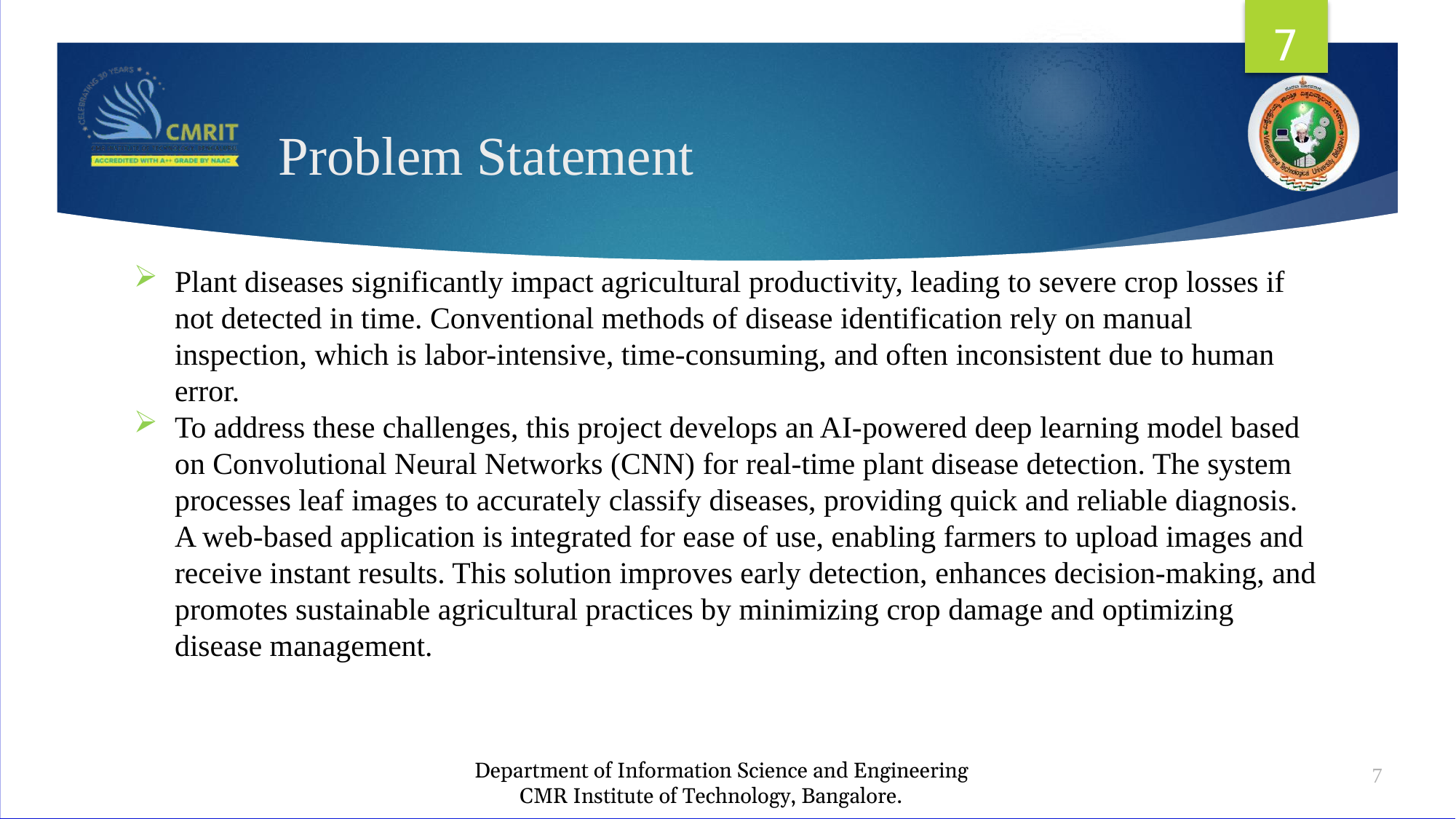

7
# Problem Statement
Plant diseases significantly impact agricultural productivity, leading to severe crop losses if not detected in time. Conventional methods of disease identification rely on manual inspection, which is labor-intensive, time-consuming, and often inconsistent due to human error.
To address these challenges, this project develops an AI-powered deep learning model based on Convolutional Neural Networks (CNN) for real-time plant disease detection. The system processes leaf images to accurately classify diseases, providing quick and reliable diagnosis. A web-based application is integrated for ease of use, enabling farmers to upload images and receive instant results. This solution improves early detection, enhances decision-making, and promotes sustainable agricultural practices by minimizing crop damage and optimizing disease management.
Department of Information Science and Engineering CMR Institute of Technology, Bangalore.
7